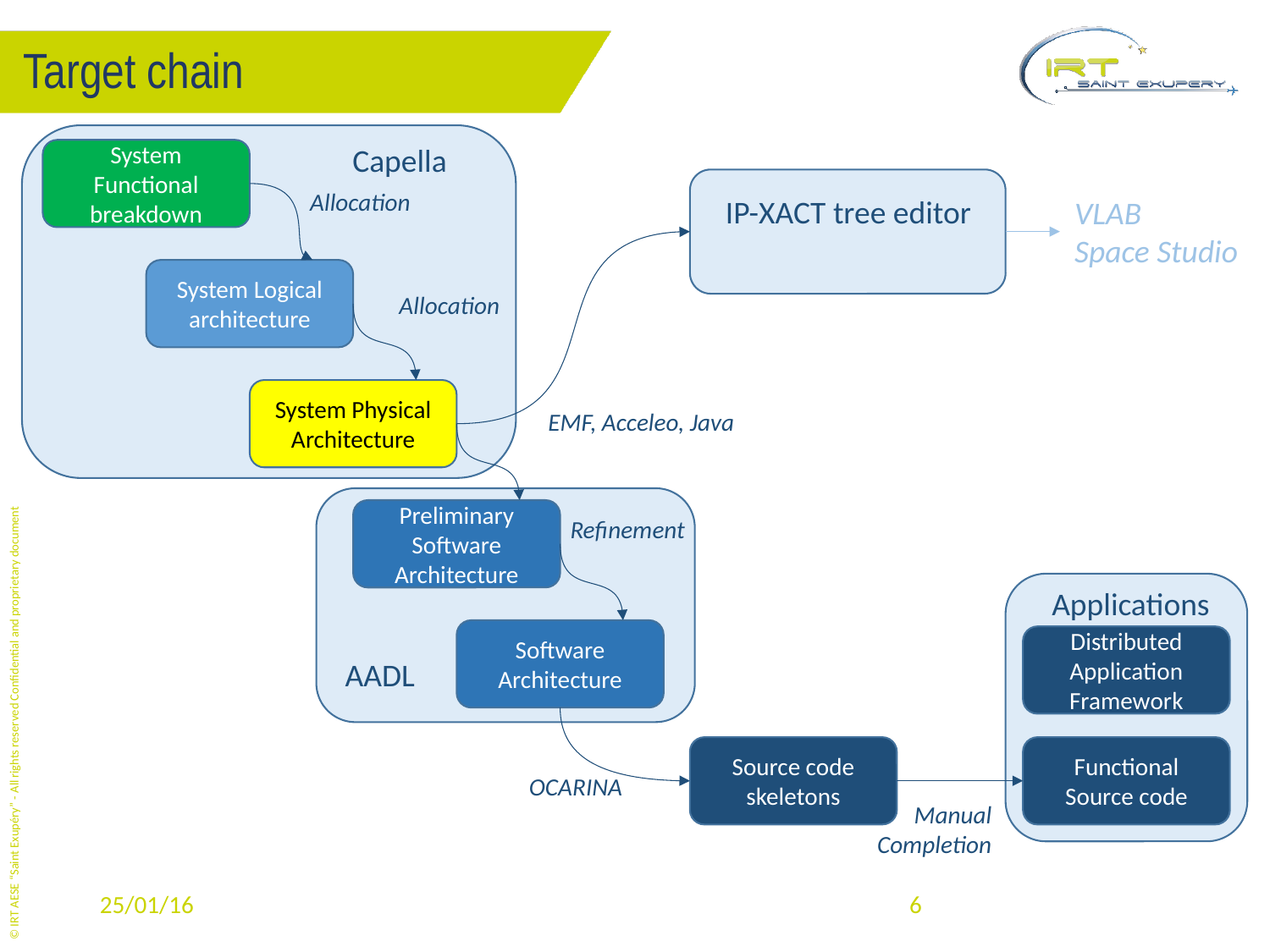

# Target chain

Capella
System Functional breakdown

Allocation
IP-XACT tree editor
VLAB
Space Studio
System Logical architecture
Allocation
System Physical Architecture
EMF, Acceleo, Java

Preliminary Software Architecture
Refinement

Applications
Software Architecture
Distributed Application Framework
AADL
© IRT AESE “Saint Exupéry” - All rights reserved Confidential and proprietary document
Source code skeletons
Functional Source code
OCARINA
Manual
Completion
25/01/16
6